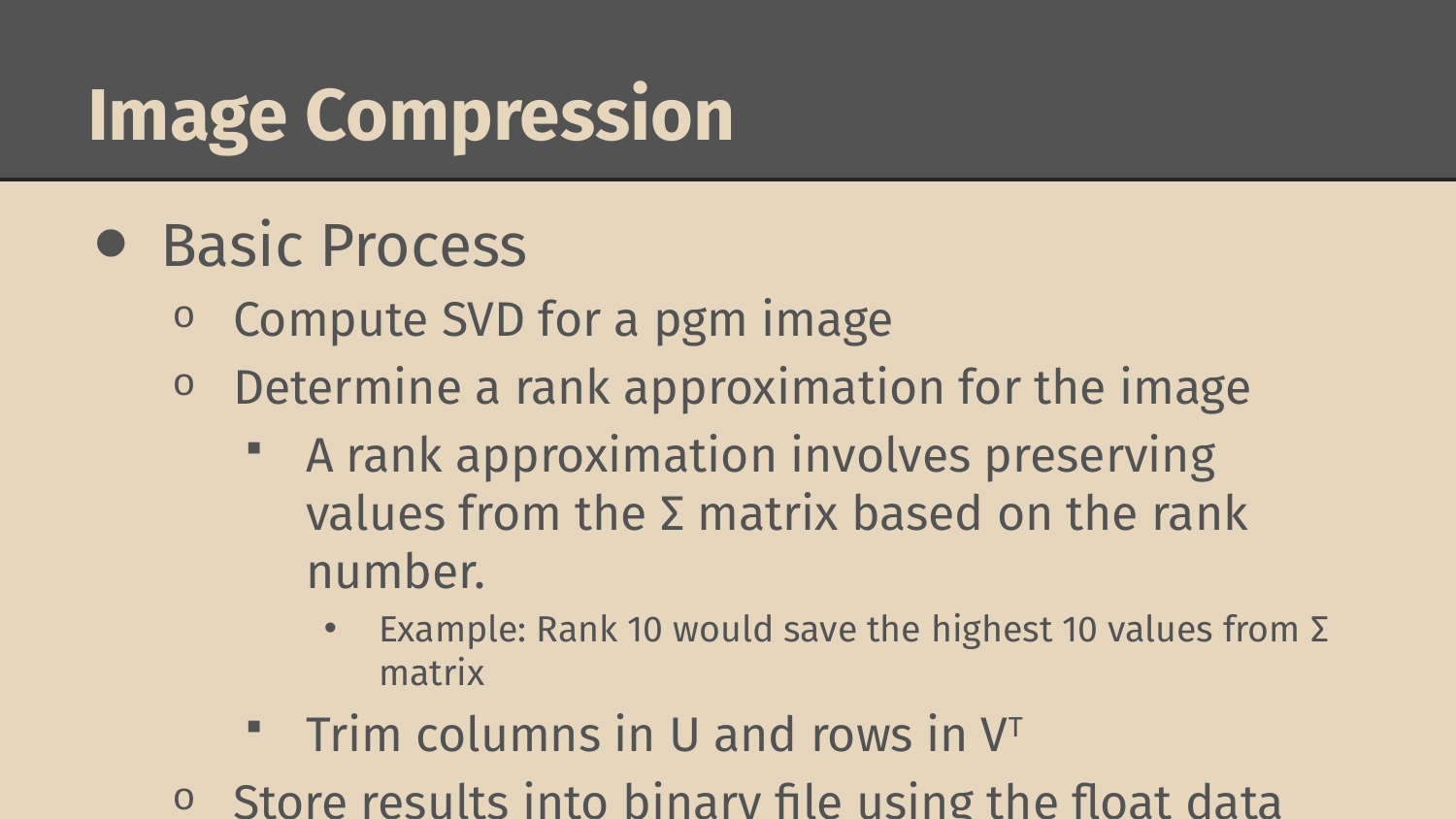

# Image Compression
Basic Process
Compute SVD for a pgm image
Determine a rank approximation for the image
A rank approximation involves preserving values from the Σ matrix based on the rank number.
Example: Rank 10 would save the highest 10 values from Σ matrix
Trim columns in U and rows in VT
Store results into binary file using the float data type (4 bytes per numerical value)